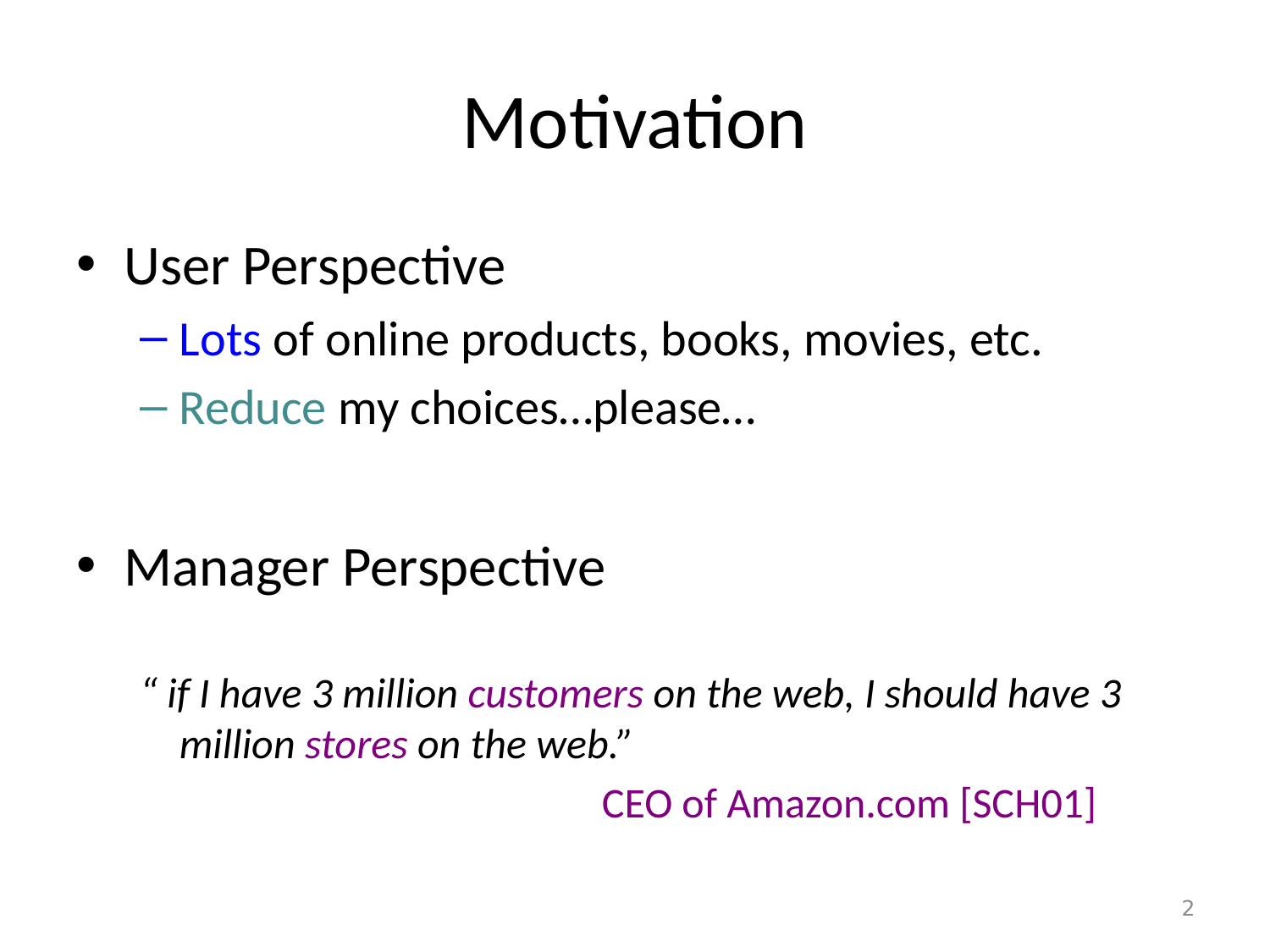

# Motivation
User Perspective
Lots of online products, books, movies, etc.
Reduce my choices…please…

Manager Perspective

“ if I have 3 million customers on the web, I should have 3 million stores on the web.”
				CEO of Amazon.com [SCH01]
2